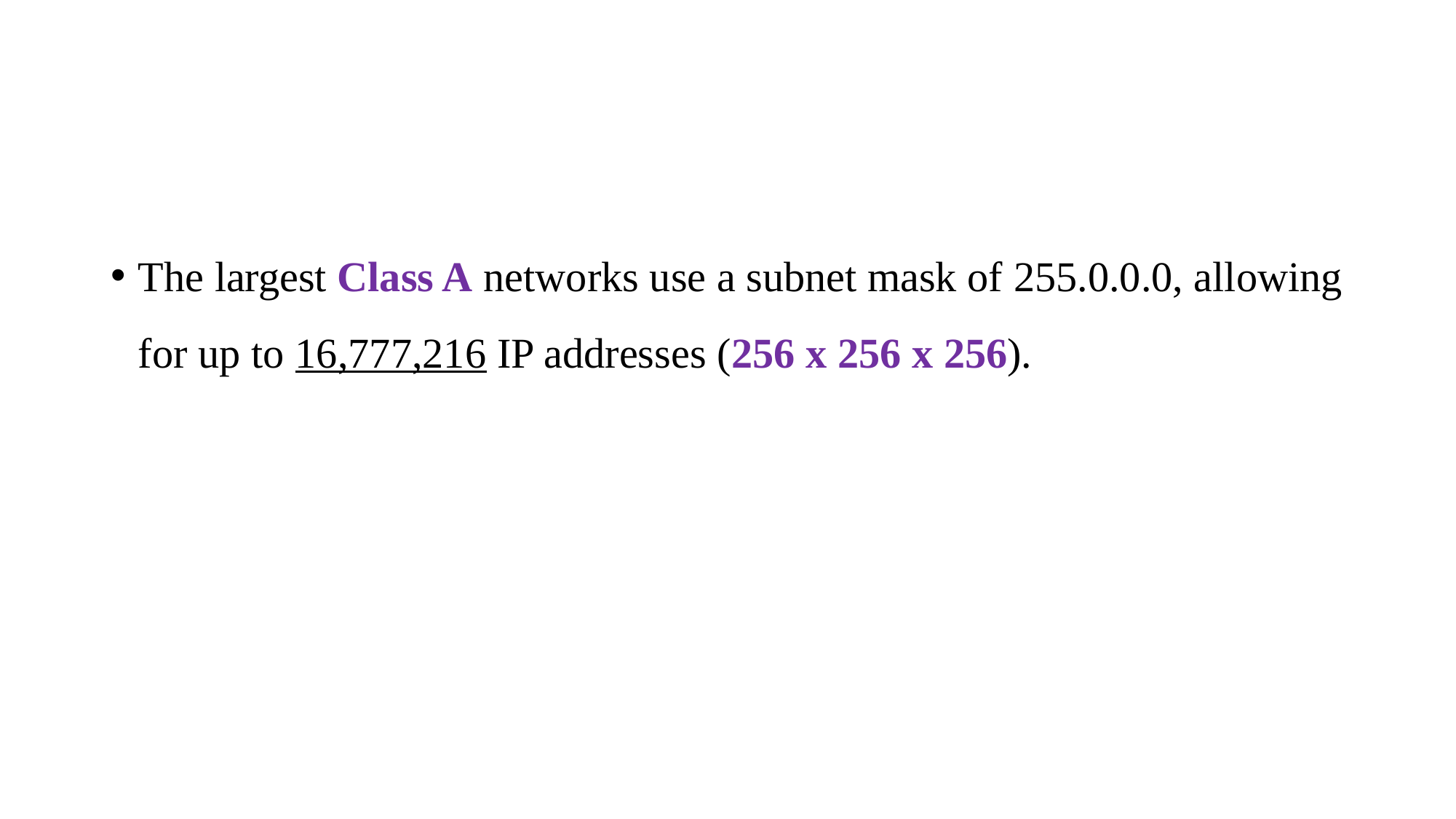

#
The largest Class A networks use a subnet mask of 255.0.0.0, allowing for up to 16,777,216 IP addresses (256 x 256 x 256).